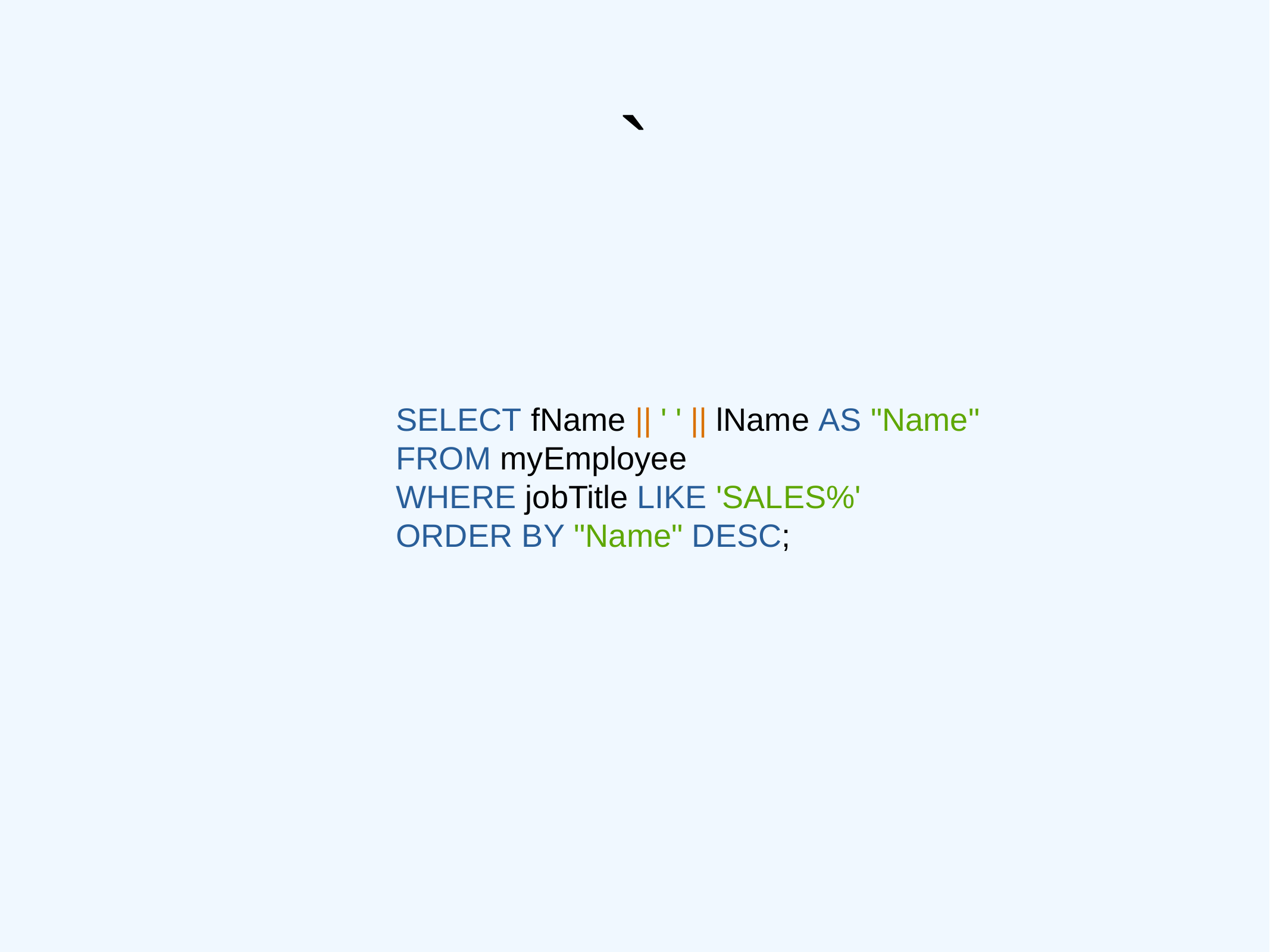

# `
SELECT fName || ' ' || lName AS "Name"
FROM myEmployee
WHERE jobTitle LIKE 'SALES%'
ORDER BY "Name" DESC;